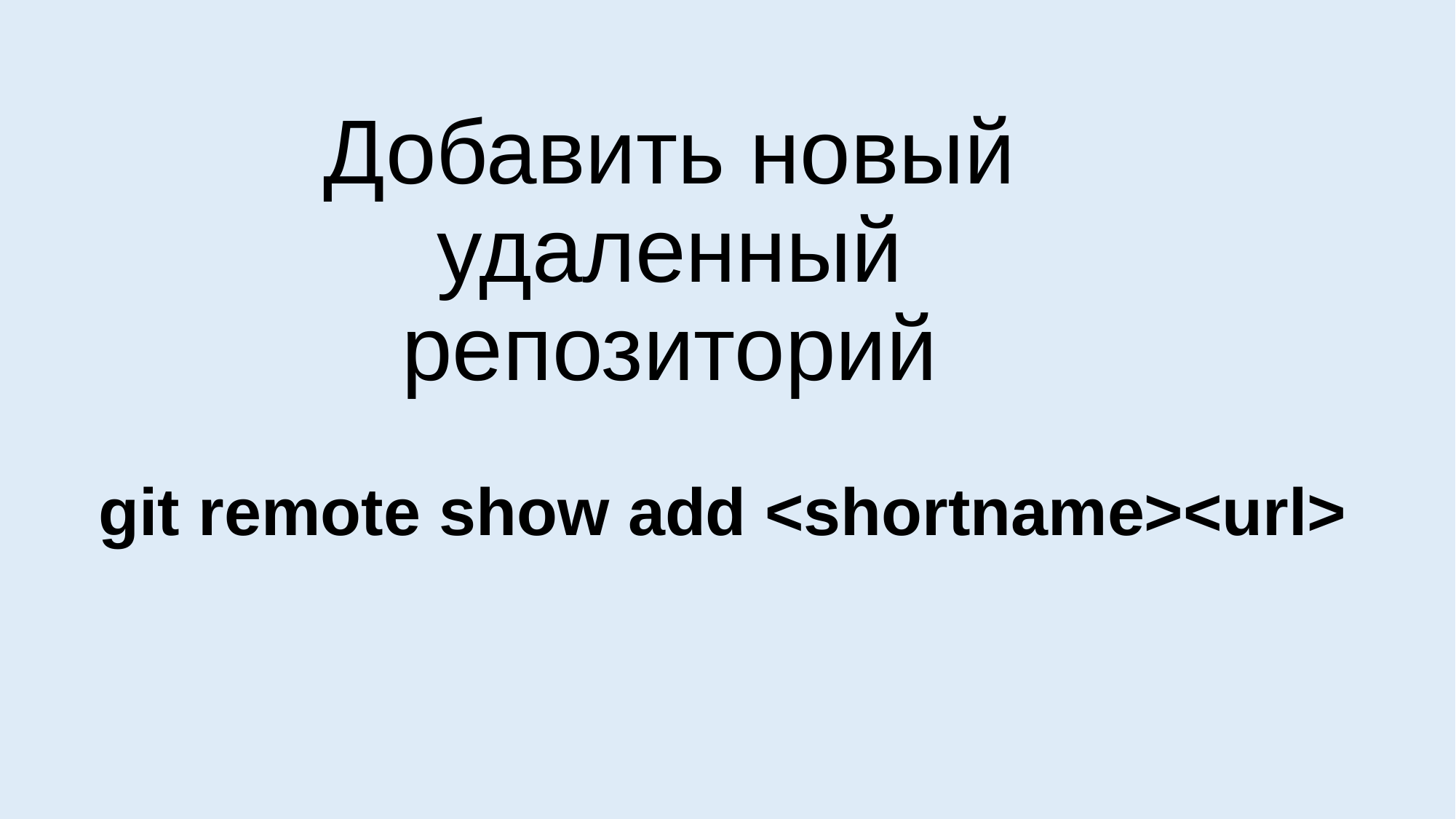

Добавить новый удаленный репозиторий
git remote show add <shortname><url>